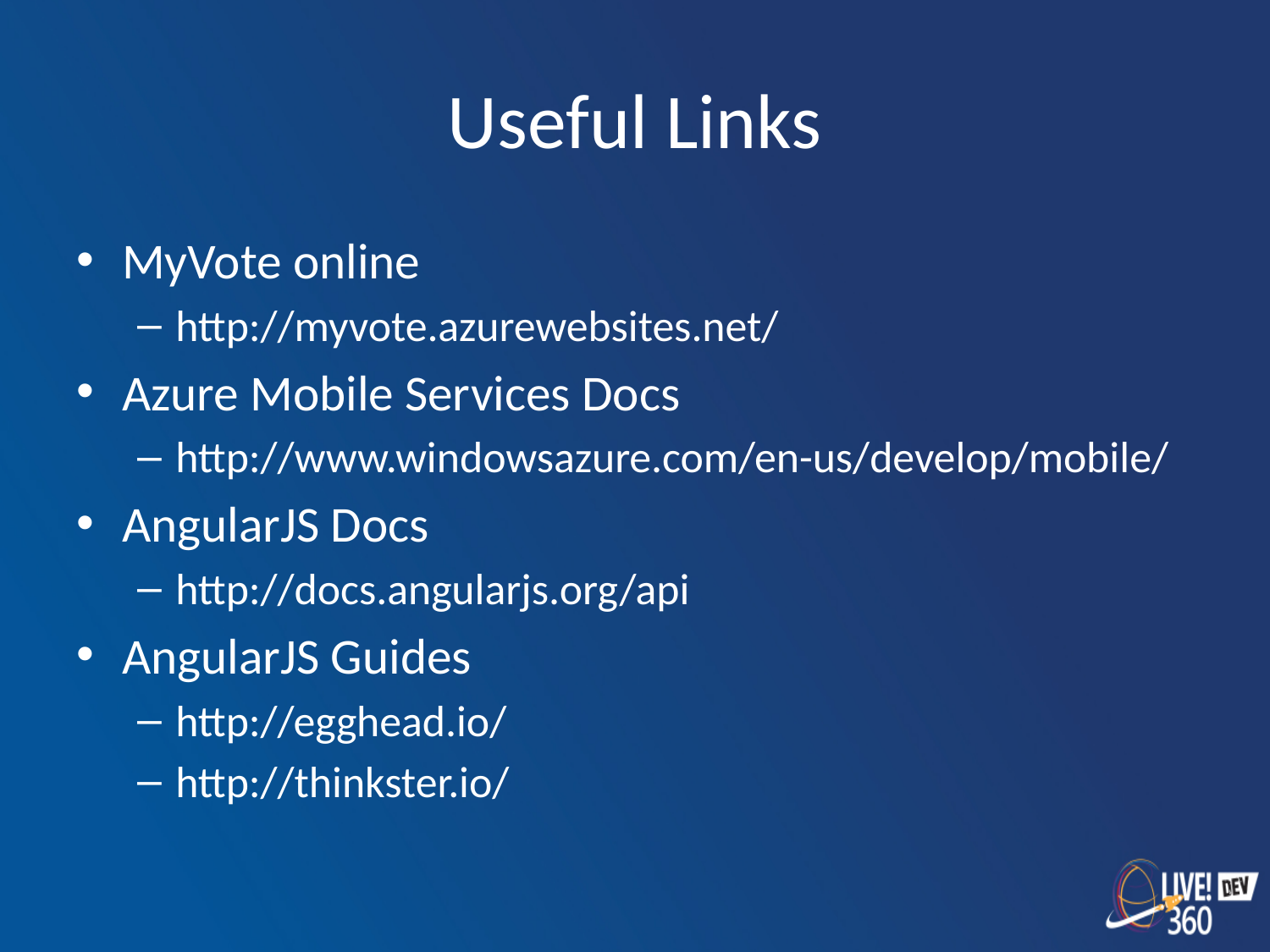

# Useful Links
MyVote online
http://myvote.azurewebsites.net/
Azure Mobile Services Docs
http://www.windowsazure.com/en-us/develop/mobile/
AngularJS Docs
http://docs.angularjs.org/api
AngularJS Guides
http://egghead.io/
http://thinkster.io/